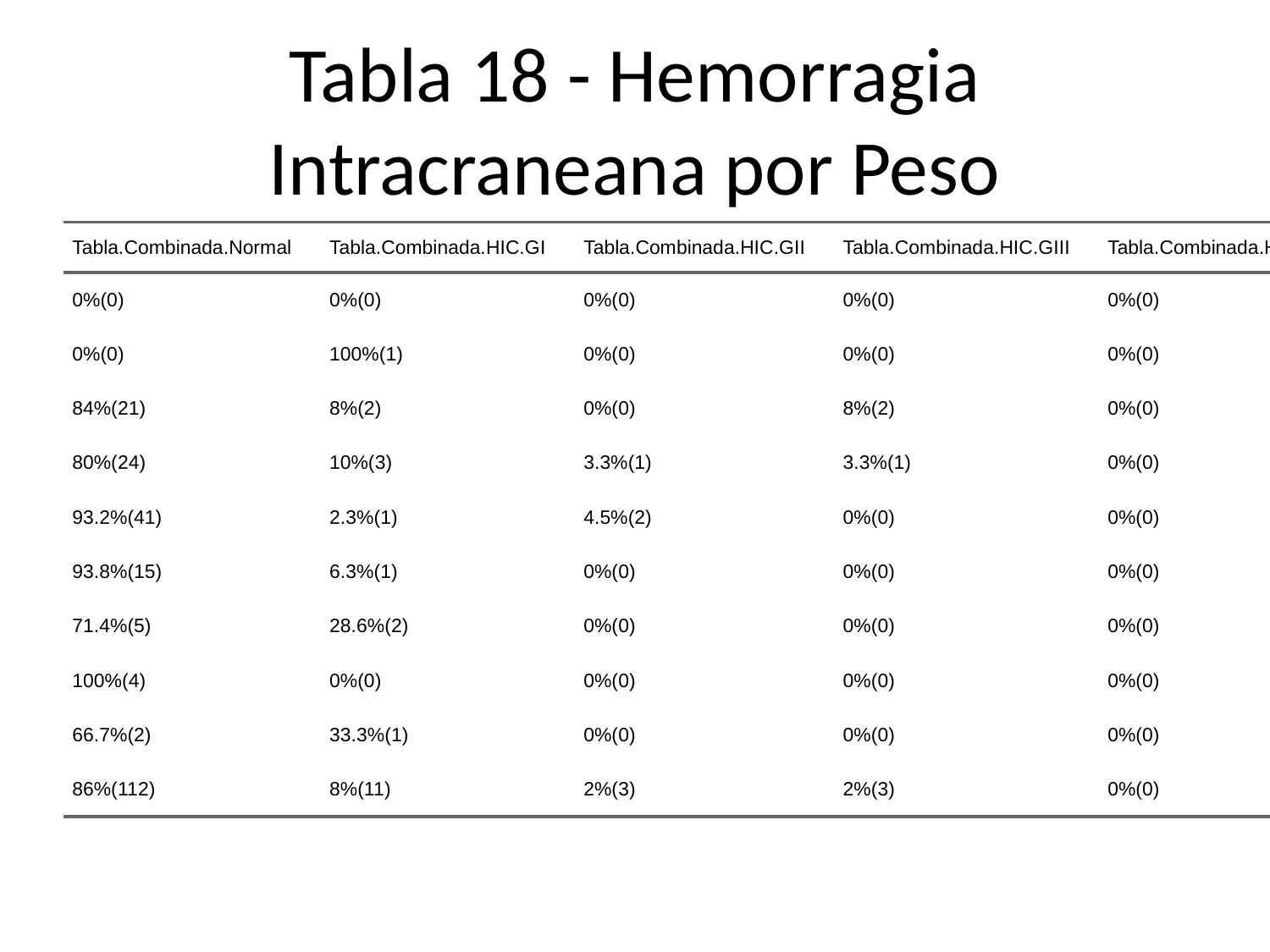

# Tabla 18 - Hemorragia Intracraneana por Peso
| Tabla.Combinada.Normal | Tabla.Combinada.HIC.GI | Tabla.Combinada.HIC.GII | Tabla.Combinada.HIC.GIII | Tabla.Combinada.HIC.GIV | Tabla.Combinada.LMPV | Tabla.Combinada.Total |
| --- | --- | --- | --- | --- | --- | --- |
| 0%(0) | 0%(0) | 0%(0) | 0%(0) | 0%(0) | 0%(0) | 0%(0) |
| 0%(0) | 100%(1) | 0%(0) | 0%(0) | 0%(0) | 0%(0) | 1%(1) |
| 84%(21) | 8%(2) | 0%(0) | 8%(2) | 0%(0) | 0%(0) | 19%(25) |
| 80%(24) | 10%(3) | 3.3%(1) | 3.3%(1) | 0%(0) | 3.3%(1) | 23%(30) |
| 93.2%(41) | 2.3%(1) | 4.5%(2) | 0%(0) | 0%(0) | 0%(0) | 34%(44) |
| 93.8%(15) | 6.3%(1) | 0%(0) | 0%(0) | 0%(0) | 0%(0) | 12%(16) |
| 71.4%(5) | 28.6%(2) | 0%(0) | 0%(0) | 0%(0) | 0%(0) | 5%(7) |
| 100%(4) | 0%(0) | 0%(0) | 0%(0) | 0%(0) | 0%(0) | 3%(4) |
| 66.7%(2) | 33.3%(1) | 0%(0) | 0%(0) | 0%(0) | 0%(0) | 2%(3) |
| 86%(112) | 8%(11) | 2%(3) | 2%(3) | 0%(0) | 1%(1) | 100%(130) |